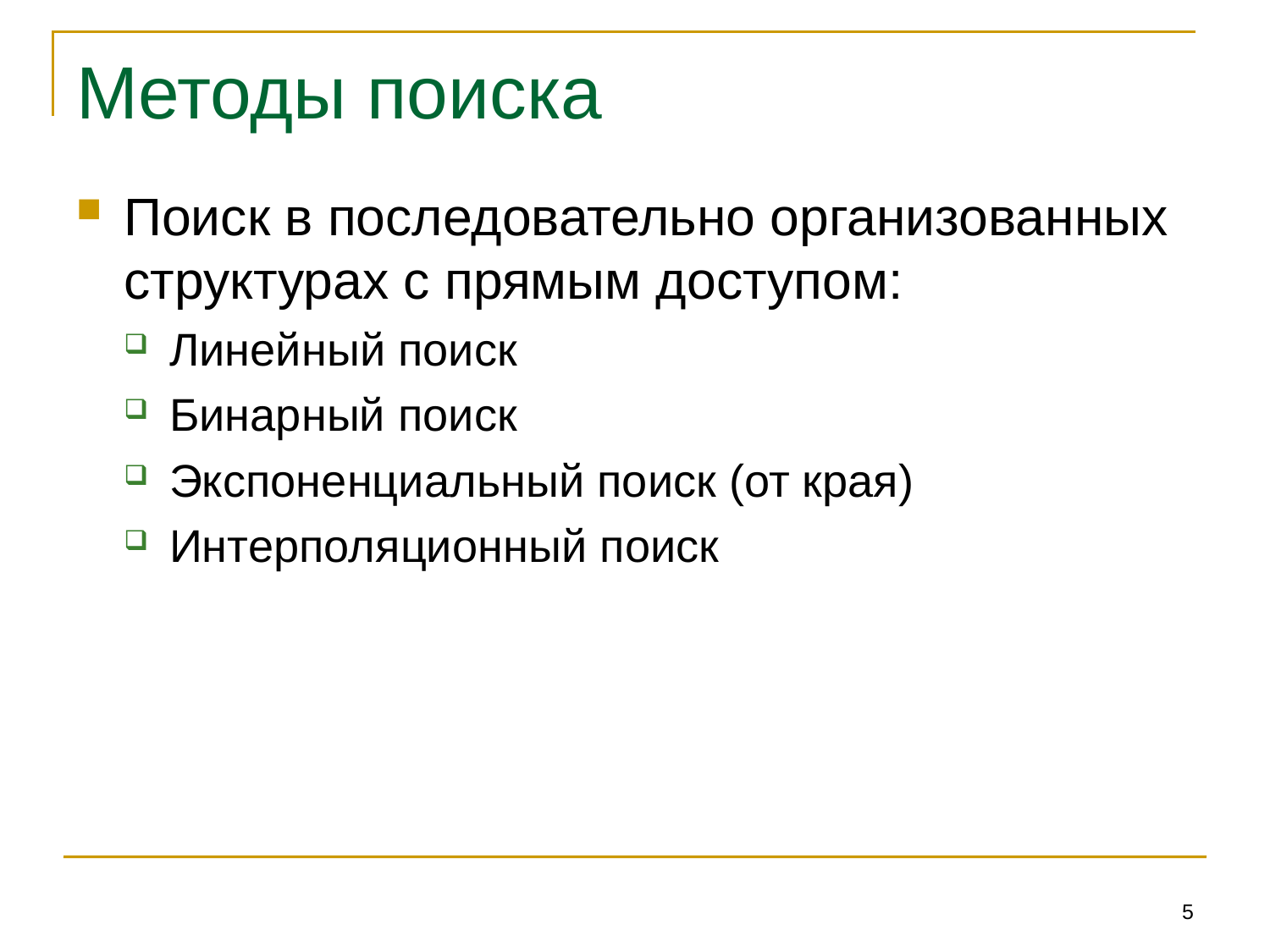

# Методы поиска
Поиск в последовательно организованных структурах с прямым доступом:
Линейный поиск
Бинарный поиск
Экспоненциальный поиск (от края)
Интерполяционный поиск

5